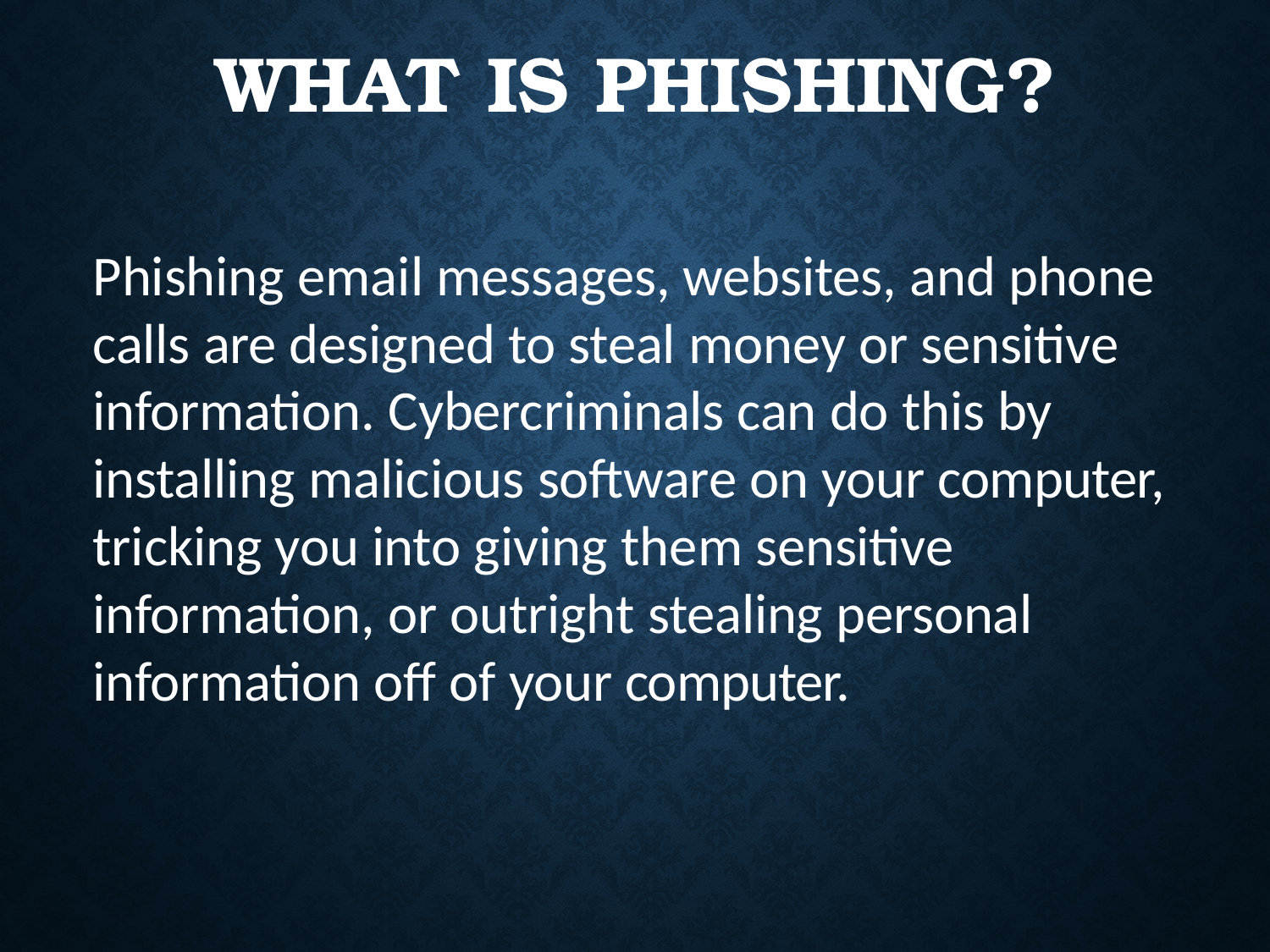

# What is Phishing?
Phishing email messages, websites, and phone  calls are designed to steal money or sensitive  information. Cybercriminals can do this by  installing malicious software on your computer,  tricking you into giving them sensitive  information, or outright stealing personal  information off of your computer.